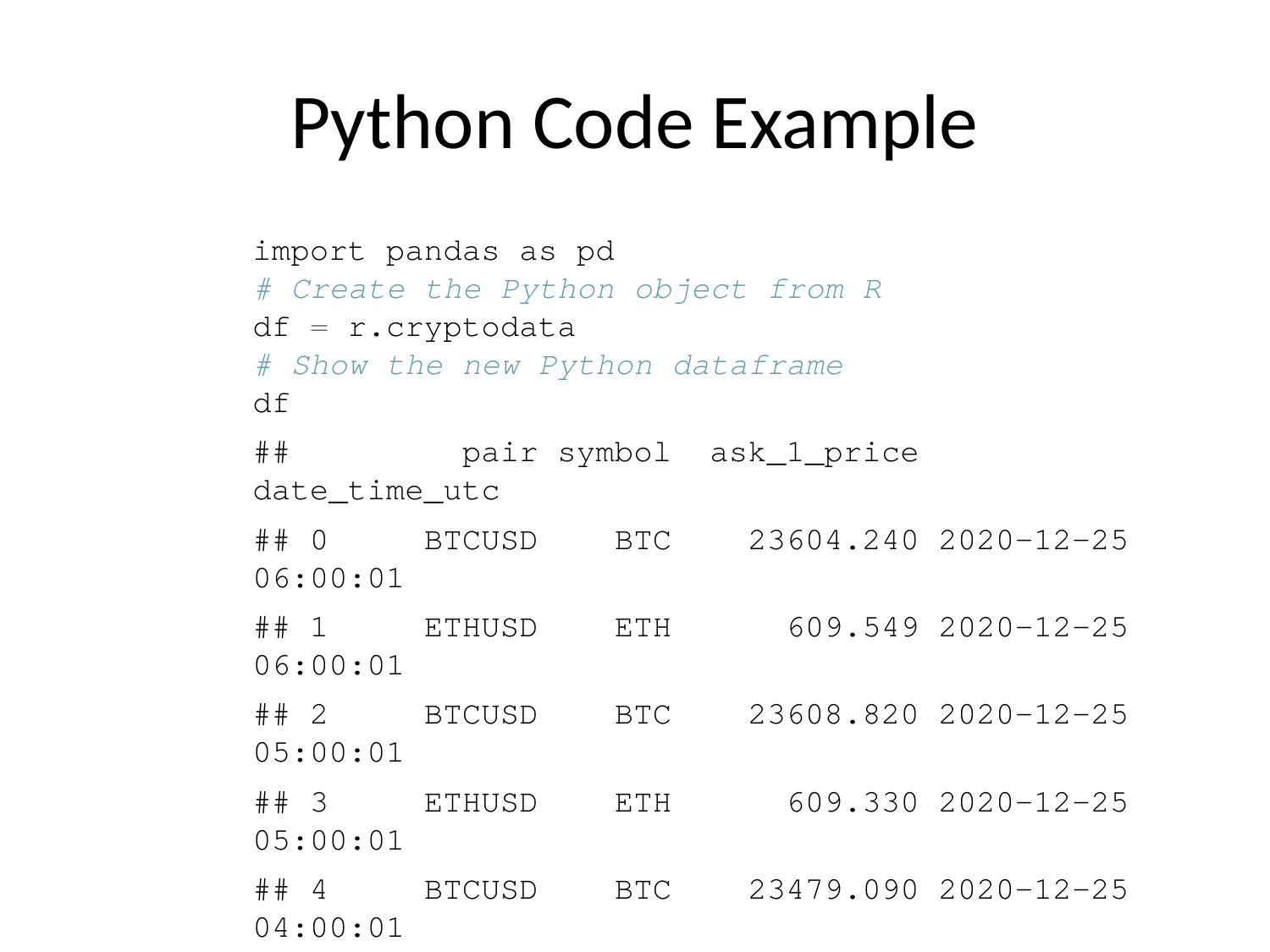

# Python Code Example
import pandas as pd
# Create the Python object from R
df = r.cryptodata
# Show the new Python dataframe
df
##         pair symbol  ask_1_price       date_time_utc
## 0     BTCUSD    BTC    23604.240 2020-12-25 06:00:01
## 1     ETHUSD    ETH      609.549 2020-12-25 06:00:01
## 2     BTCUSD    BTC    23608.820 2020-12-25 05:00:01
## 3     ETHUSD    ETH      609.330 2020-12-25 05:00:01
## 4     BTCUSD    BTC    23479.090 2020-12-25 04:00:01
## ...      ...    ...          ...                 ...
## 5697  BTCUSD    BTC    11972.900 2020-08-10 06:03:50
## 5698  BTCUSD    BTC    11985.890 2020-08-10 05:03:48
## 5699  BTCUSD    BTC    11997.470 2020-08-10 04:32:55
## 5700  BTCUSD    BTC    10686.880                 NaT
## 5701  ETHUSD    ETH      357.844                 NaT
##
## [5702 rows x 4 columns]